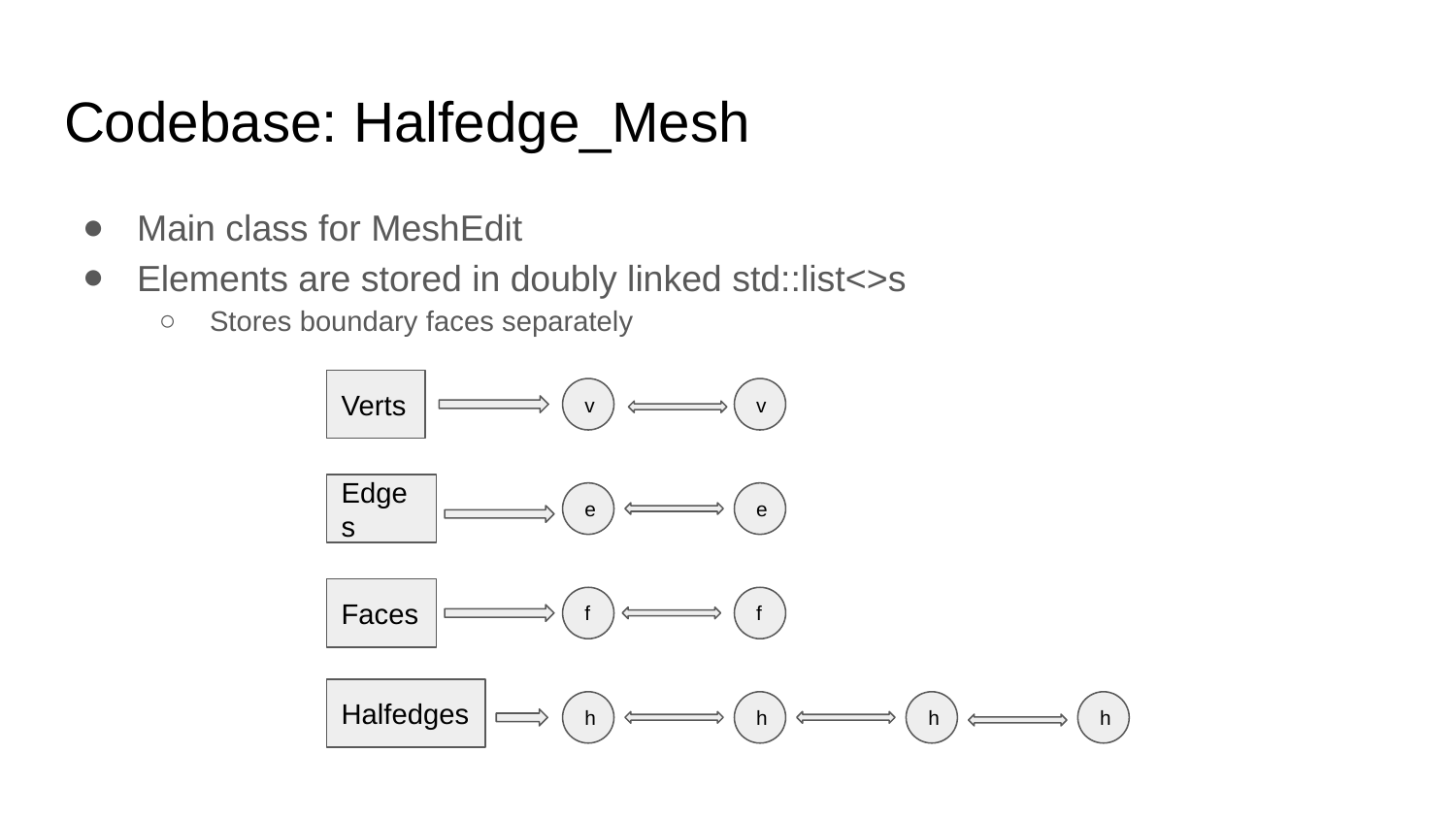

# Codebase: Halfedge_Mesh
Main class for MeshEdit
Elements are stored in doubly linked std::list<>s
Stores boundary faces separately
Verts
v
v

Edges
e
e

Faces
f
f

Halfedges
h
h
h
h